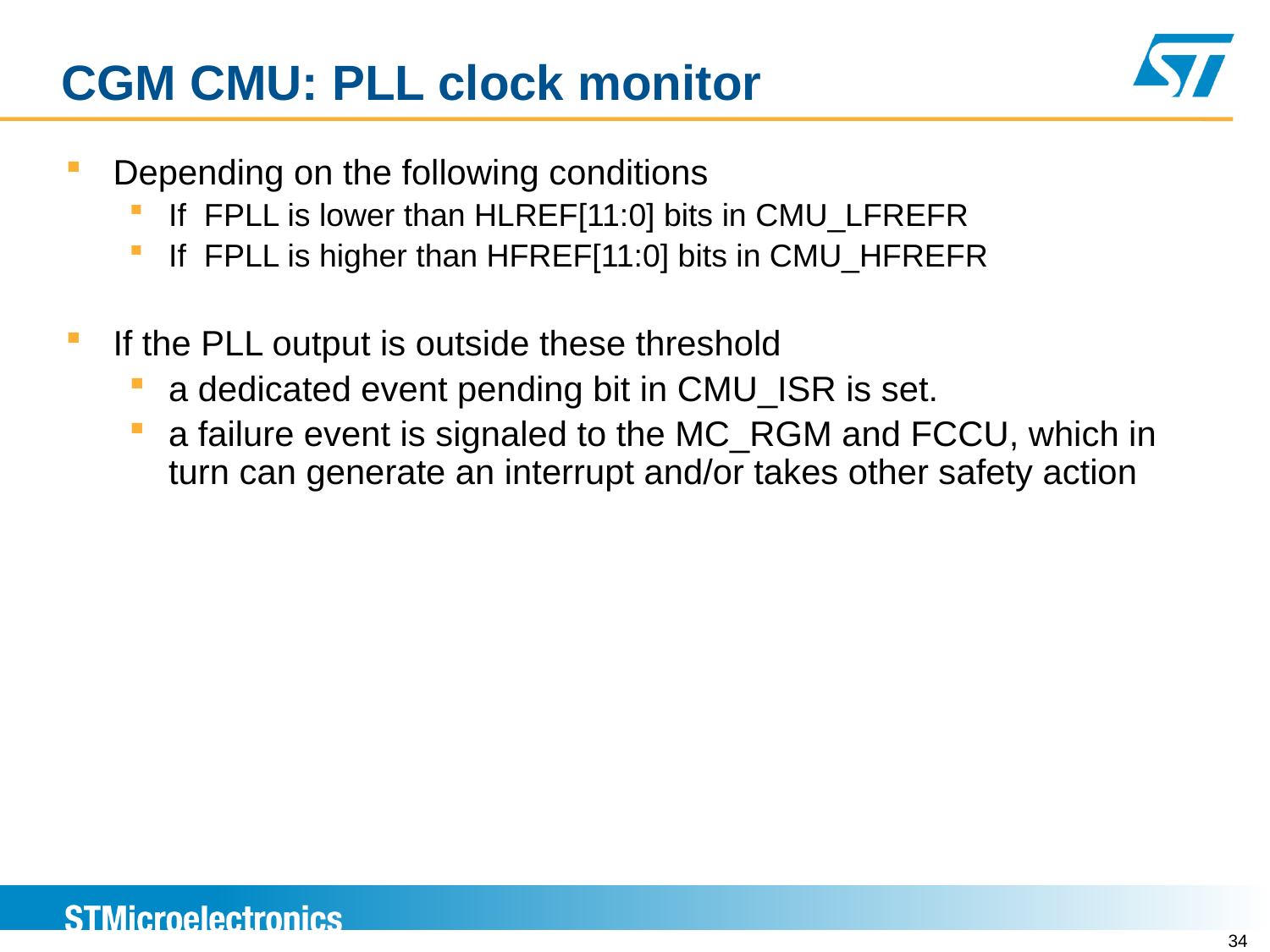

# CGM CMU: PLL clock monitor
Depending on the following conditions
If  FPLL is lower than HLREF[11:0] bits in CMU_LFREFR
If  FPLL is higher than HFREF[11:0] bits in CMU_HFREFR

If the PLL output is outside these threshold
a dedicated event pending bit in CMU_ISR is set.
a failure event is signaled to the MC_RGM and FCCU, which in turn can generate an interrupt and/or takes other safety action
34